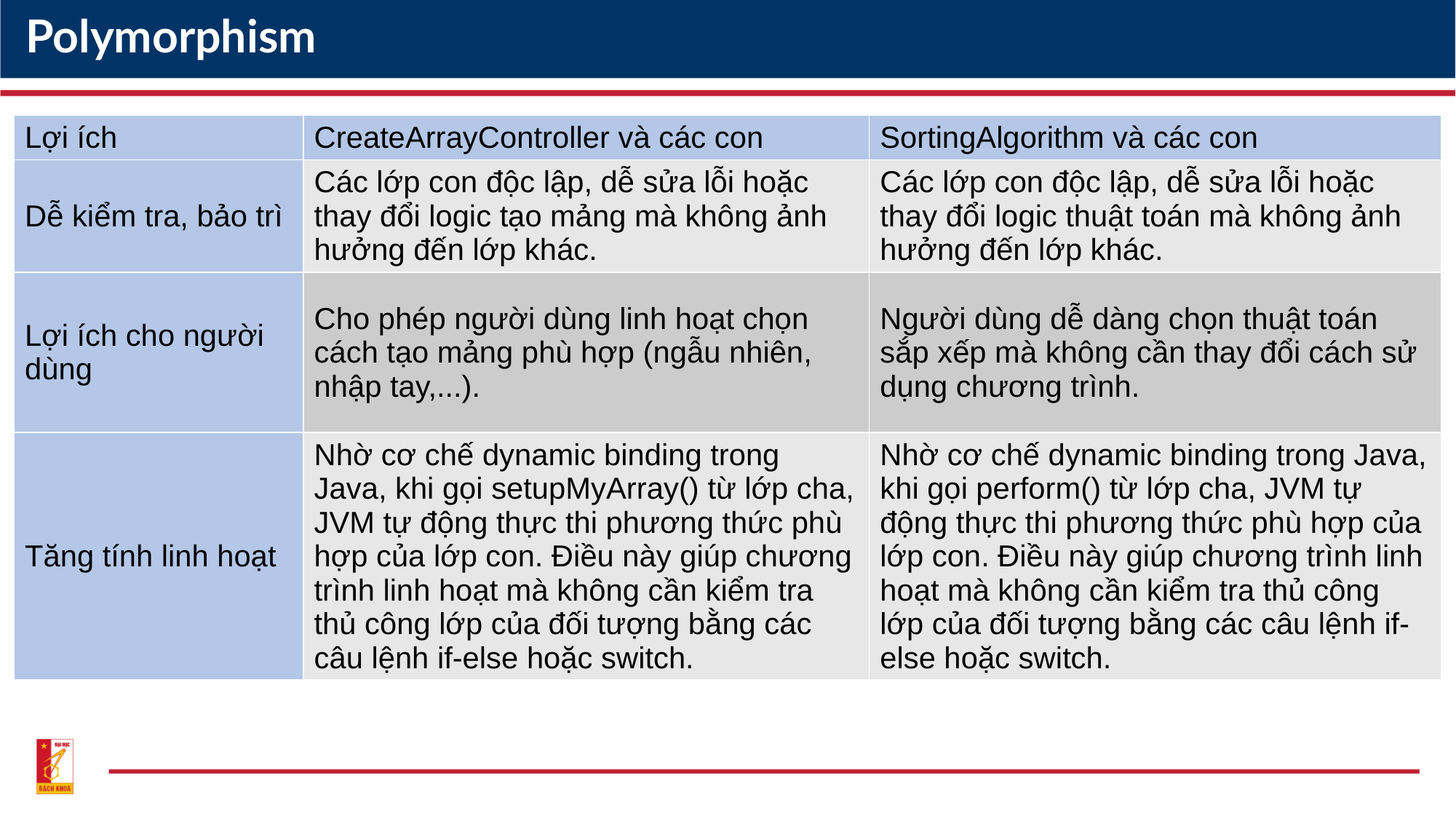

# Polymorphism
| Lợi ích | CreateArrayController và các con | SortingAlgorithm và các con |
| --- | --- | --- |
| Dễ kiểm tra, bảo trì | Các lớp con độc lập, dễ sửa lỗi hoặc thay đổi logic tạo mảng mà không ảnh hưởng đến lớp khác. | Các lớp con độc lập, dễ sửa lỗi hoặc thay đổi logic thuật toán mà không ảnh hưởng đến lớp khác. |
| Lợi ích cho người dùng | Cho phép người dùng linh hoạt chọn cách tạo mảng phù hợp (ngẫu nhiên, nhập tay,...). | Người dùng dễ dàng chọn thuật toán sắp xếp mà không cần thay đổi cách sử dụng chương trình. |
| Tăng tính linh hoạt | Nhờ cơ chế dynamic binding trong Java, khi gọi setupMyArray() từ lớp cha, JVM tự động thực thi phương thức phù hợp của lớp con. Điều này giúp chương trình linh hoạt mà không cần kiểm tra thủ công lớp của đối tượng bằng các câu lệnh if-else hoặc switch. | Nhờ cơ chế dynamic binding trong Java, khi gọi perform() từ lớp cha, JVM tự động thực thi phương thức phù hợp của lớp con. Điều này giúp chương trình linh hoạt mà không cần kiểm tra thủ công lớp của đối tượng bằng các câu lệnh if-else hoặc switch. |